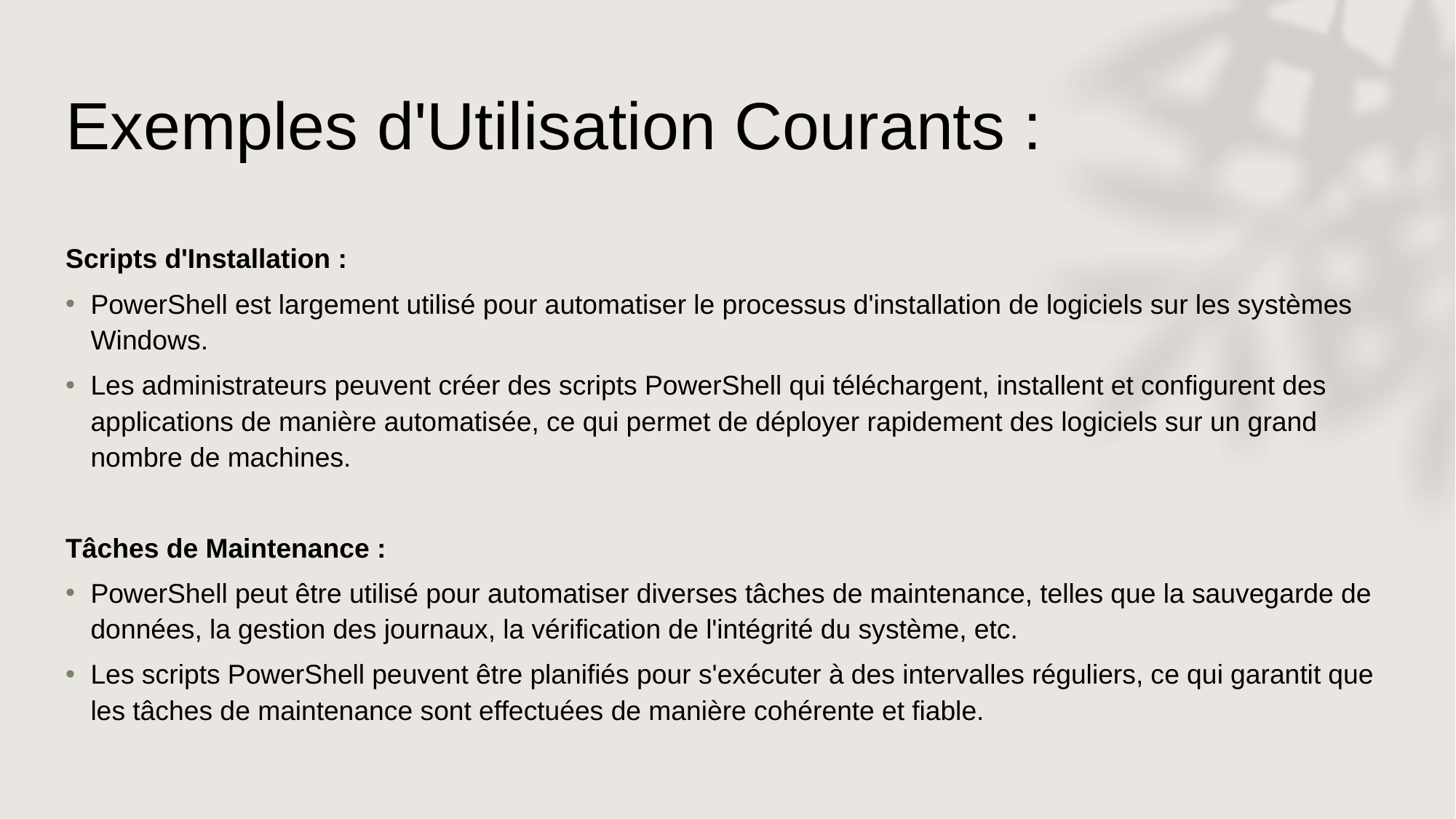

# Exemples d'Utilisation Courants :
Scripts d'Installation :
PowerShell est largement utilisé pour automatiser le processus d'installation de logiciels sur les systèmes Windows.
Les administrateurs peuvent créer des scripts PowerShell qui téléchargent, installent et configurent des applications de manière automatisée, ce qui permet de déployer rapidement des logiciels sur un grand nombre de machines.

Tâches de Maintenance :
PowerShell peut être utilisé pour automatiser diverses tâches de maintenance, telles que la sauvegarde de données, la gestion des journaux, la vérification de l'intégrité du système, etc.
Les scripts PowerShell peuvent être planifiés pour s'exécuter à des intervalles réguliers, ce qui garantit que les tâches de maintenance sont effectuées de manière cohérente et fiable.